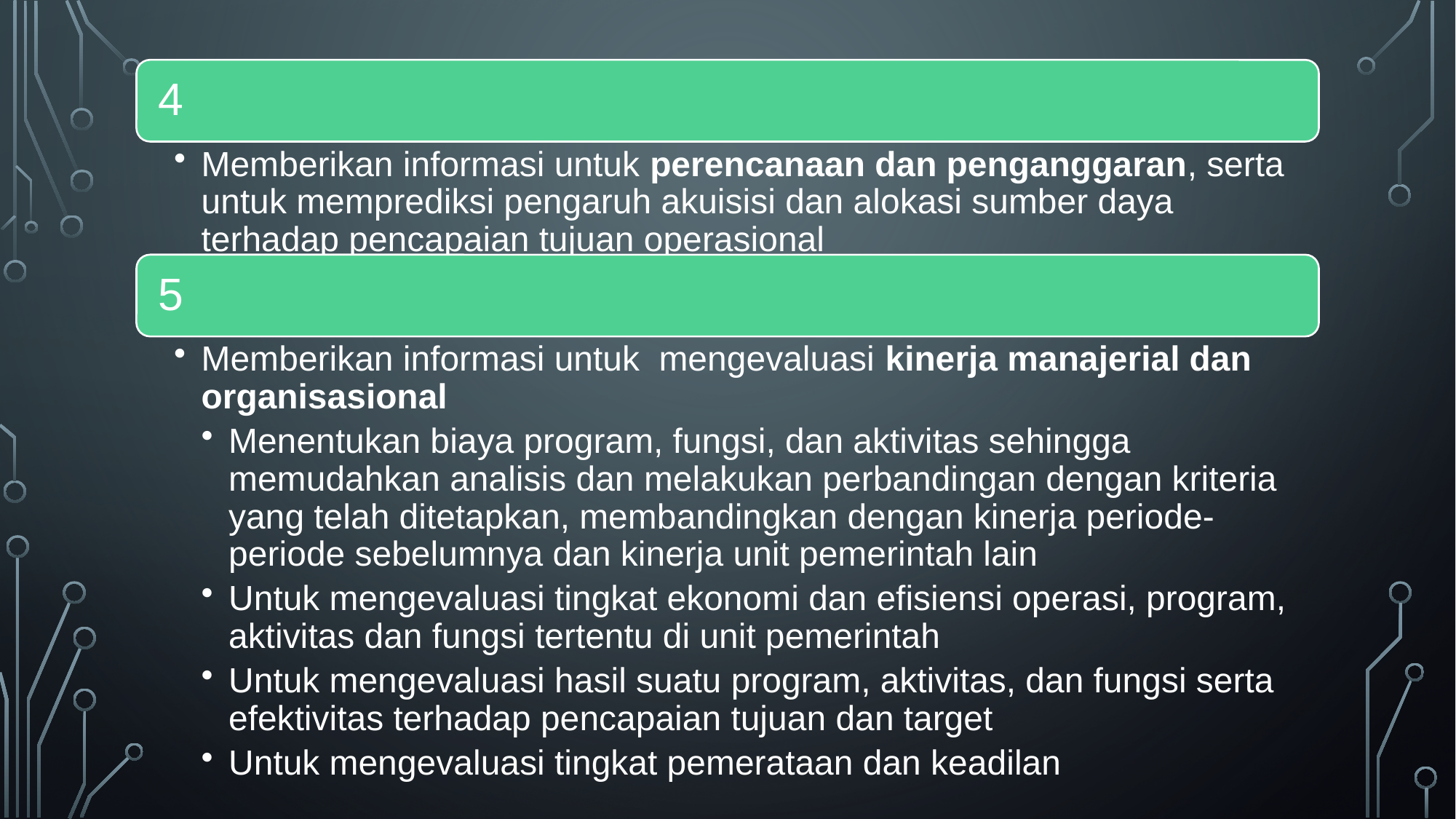

4
Memberikan informasi untuk perencanaan dan penganggaran, serta untuk memprediksi pengaruh akuisisi dan alokasi sumber daya terhadap pencapaian tujuan operasional
5
Memberikan informasi untuk  mengevaluasi kinerja manajerial dan organisasional
Menentukan biaya program, fungsi, dan aktivitas sehingga memudahkan analisis dan melakukan perbandingan dengan kriteria yang telah ditetapkan, membandingkan dengan kinerja periode-periode sebelumnya dan kinerja unit pemerintah lain
Untuk mengevaluasi tingkat ekonomi dan efisiensi operasi, program, aktivitas dan fungsi tertentu di unit pemerintah
Untuk mengevaluasi hasil suatu program, aktivitas, dan fungsi serta efektivitas terhadap pencapaian tujuan dan target
Untuk mengevaluasi tingkat pemerataan dan keadilan